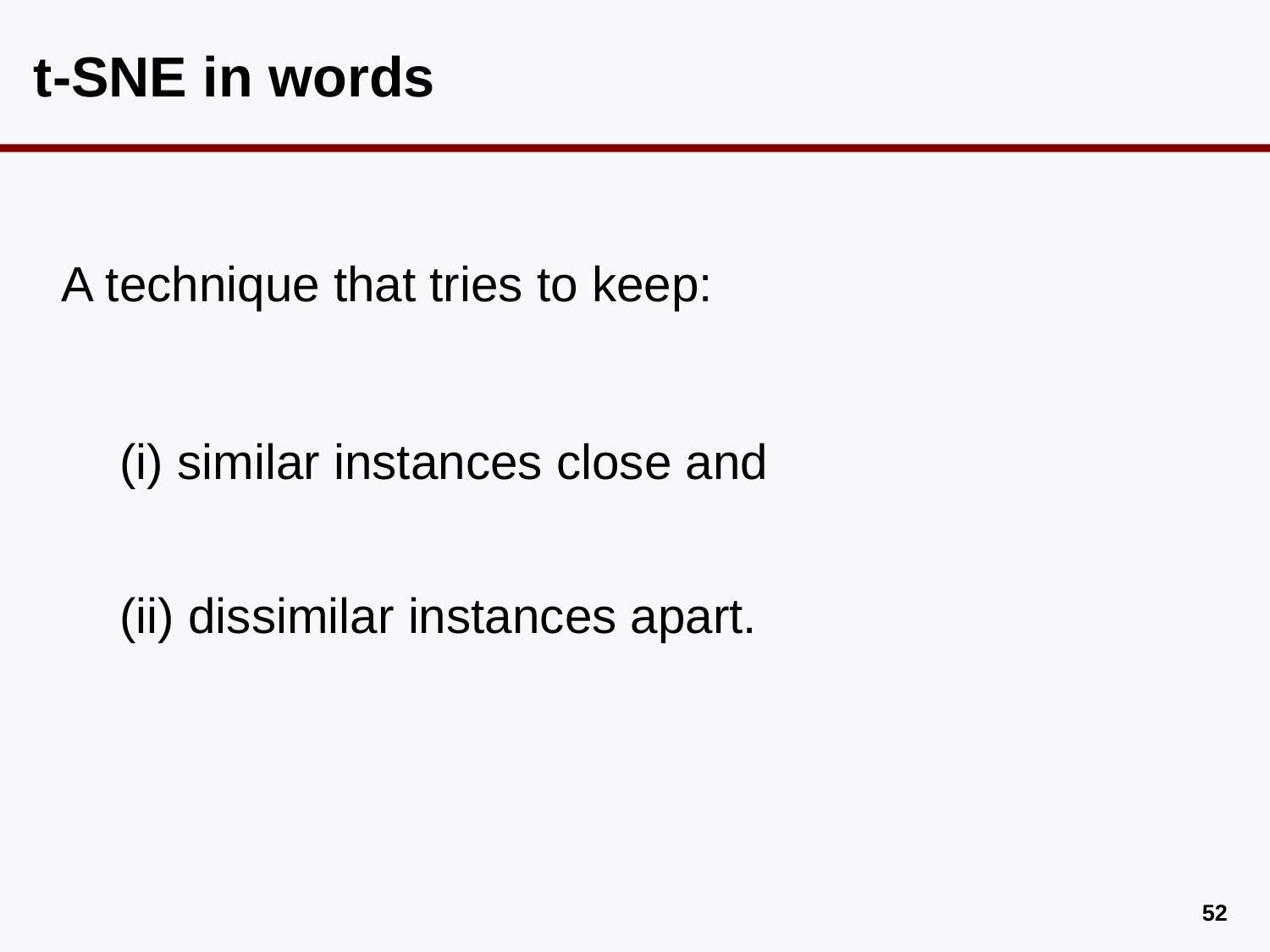

# t-SNE in words
A technique that tries to keep:
(i) similar instances close and
(ii) dissimilar instances apart.
52